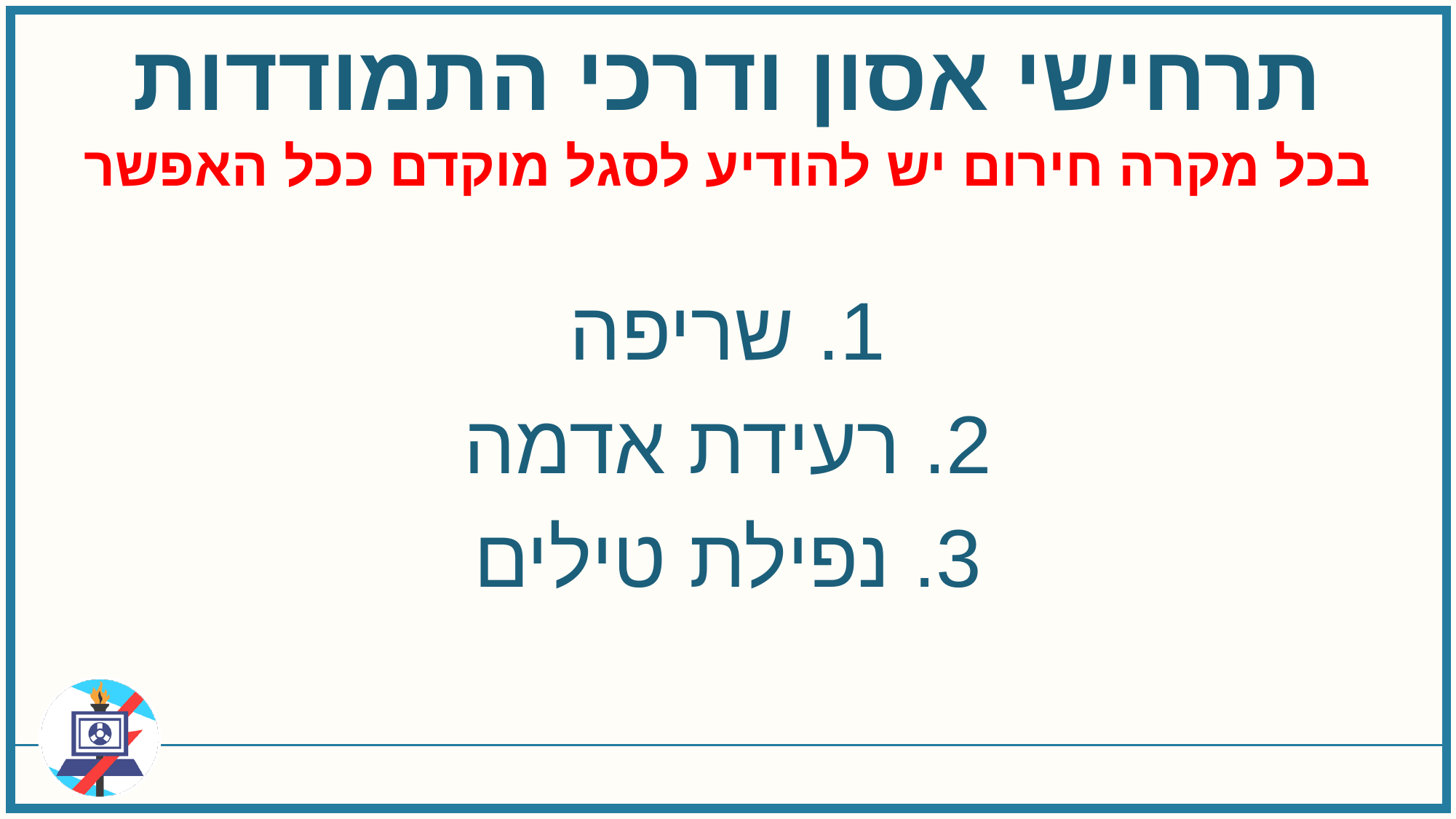

תרחישי אסון ודרכי התמודדות
בכל מקרה חירום יש להודיע לסגל מוקדם ככל האפשר
 שריפה
 רעידת אדמה
 נפילת טילים